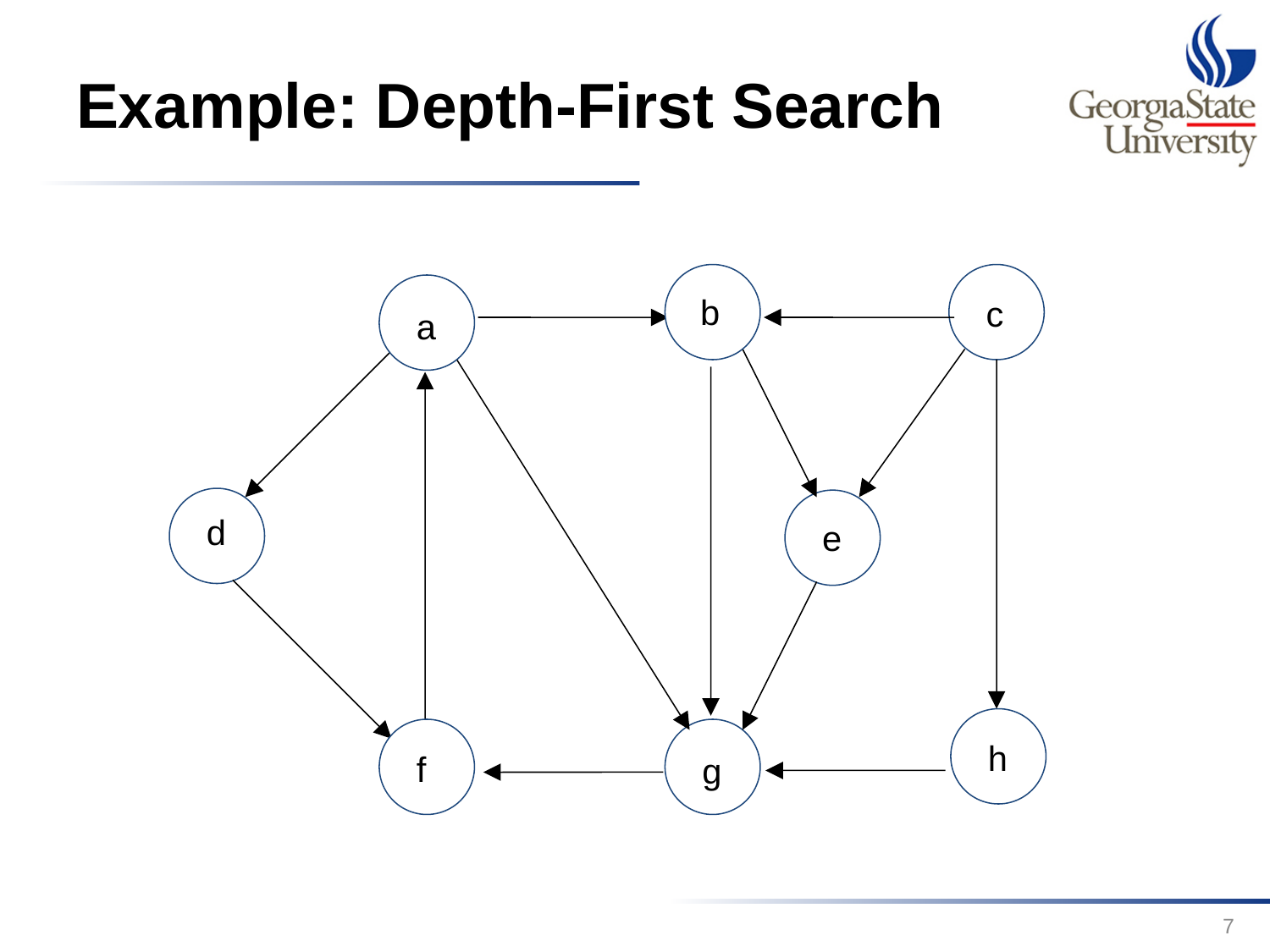

# Example: Depth-First Search

b

c

a

d

e

h

f

g

7